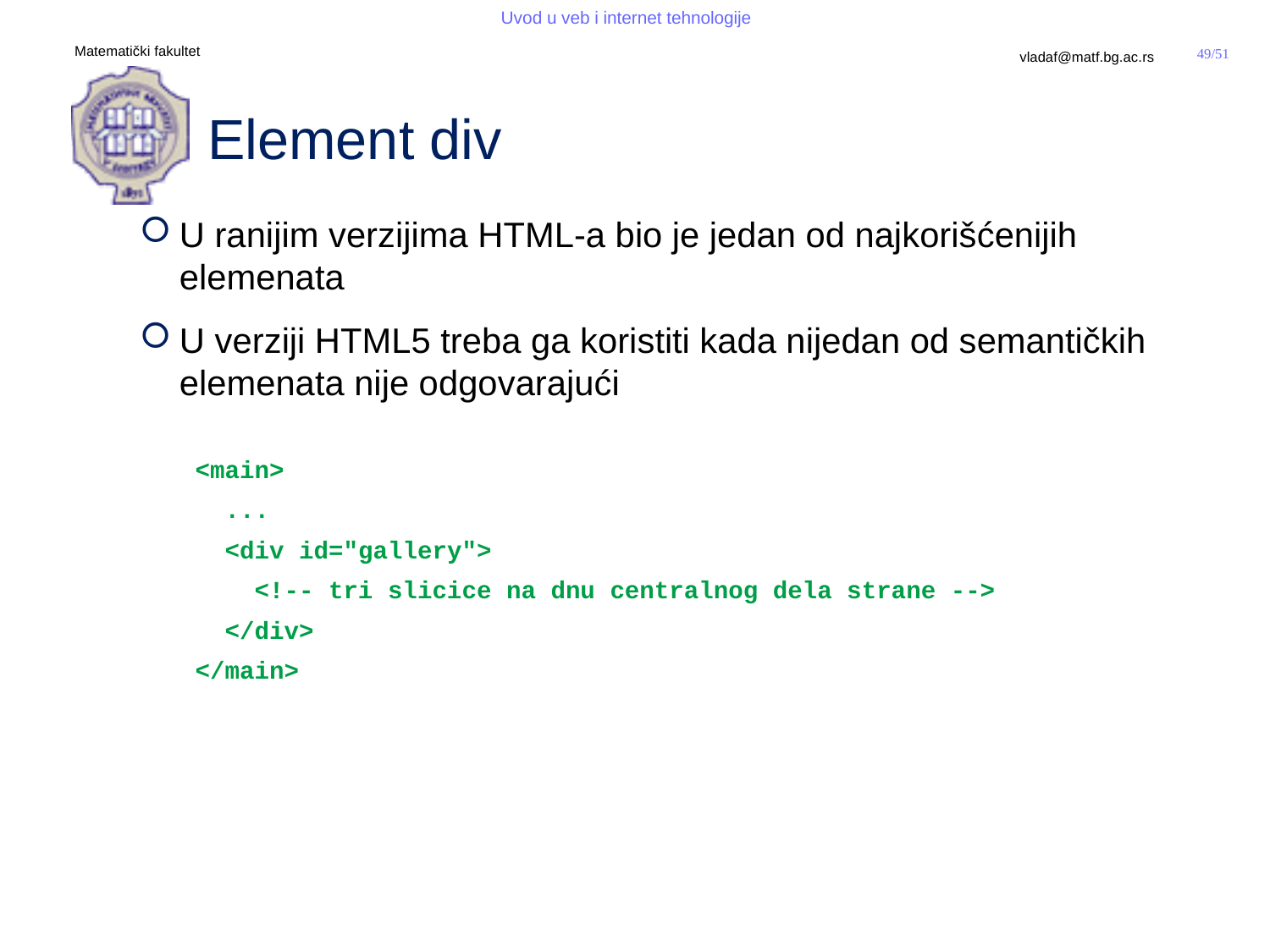

# Element div
U ranijim verzijima HTML-a bio je jedan od najkorišćenijih elemenata
U verziji HTML5 treba ga koristiti kada nijedan od semantičkih elemenata nije odgovarajući

<main>
  ...
  <div id="gallery">
    <!-- tri slicice na dnu centralnog dela strane -->
  </div>
</main>